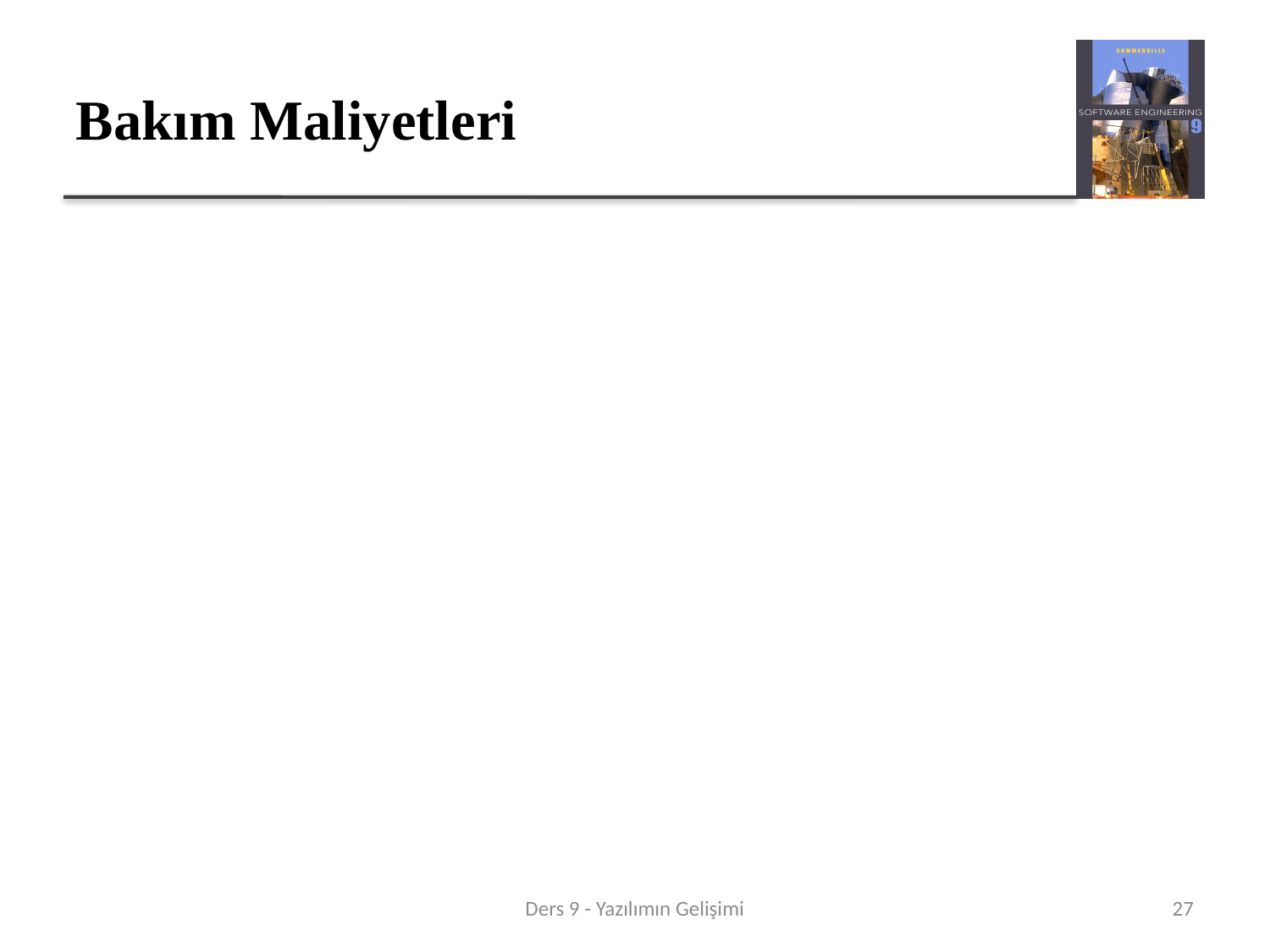

# Bakım Maliyetleri
Genellikle geliştirme maliyetlerinden daha yüksektir (uygulamaya bağlı olarak 2 * ila 100 *).
Hem teknik hem de teknik olmayan faktörlerden etkilenir.
Yazılım sürdürüldükçe artar. Bakım, yazılım yapısını bozduğundan daha fazla bakımı zorlaştırır.
Yaşlanan yazılımların yüksek destek maliyetleri olabilir (örneğin eski diller, derleyiciler vb.).
Ders 9 - Yazılımın Gelişimi
27